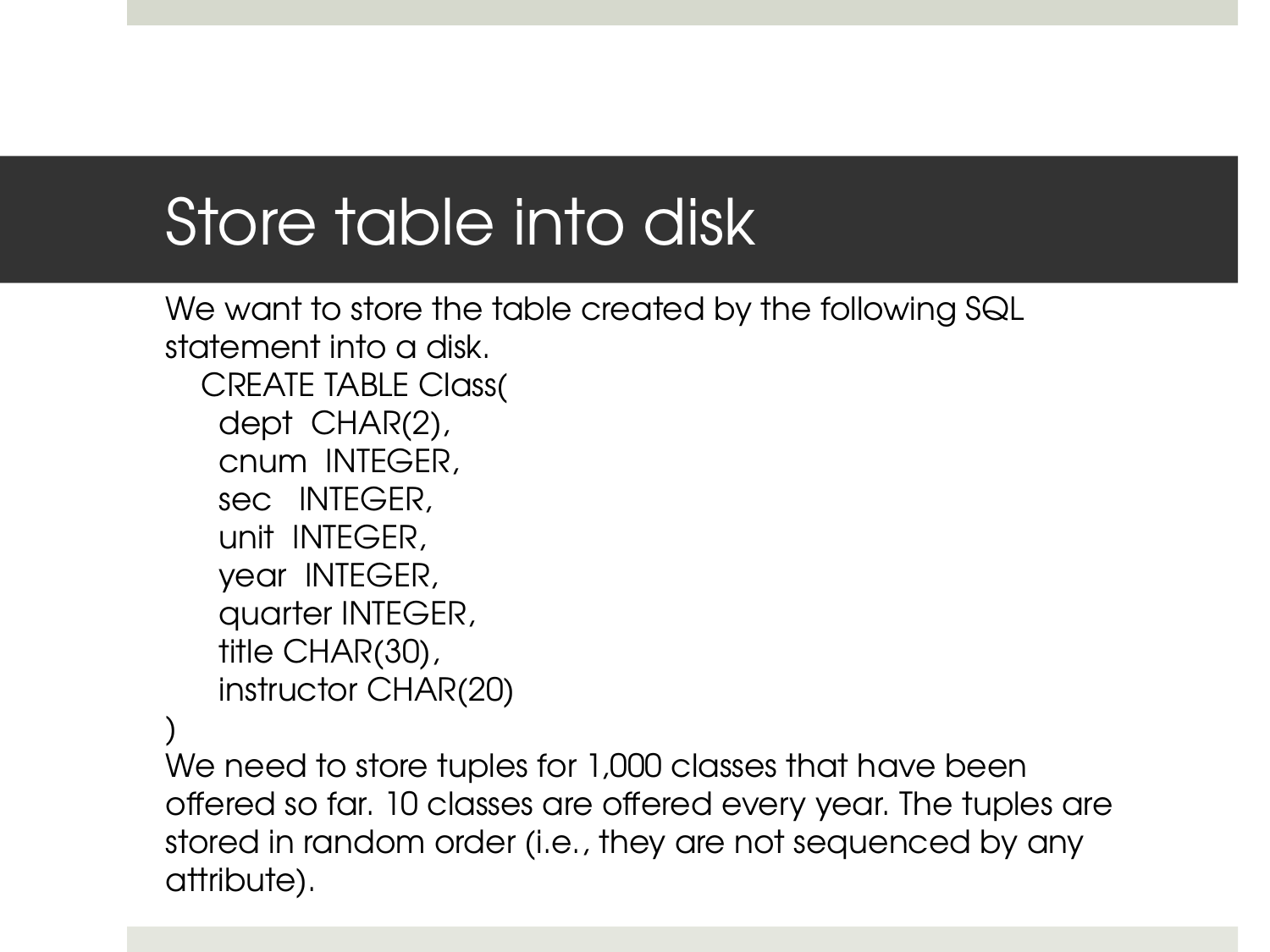

# Store table into disk
We want to store the table created by the following SQL statement into a disk.
    CREATE TABLE Class(
      dept  CHAR(2),
      cnum  INTEGER,
      sec   INTEGER,
      unit  INTEGER,
      year  INTEGER,
      quarter INTEGER,
      title CHAR(30),
      instructor CHAR(20)
)
We need to store tuples for 1,000 classes that have been offered so far. 10 classes are offered every year. The tuples are stored in random order (i.e., they are not sequenced by any attribute).